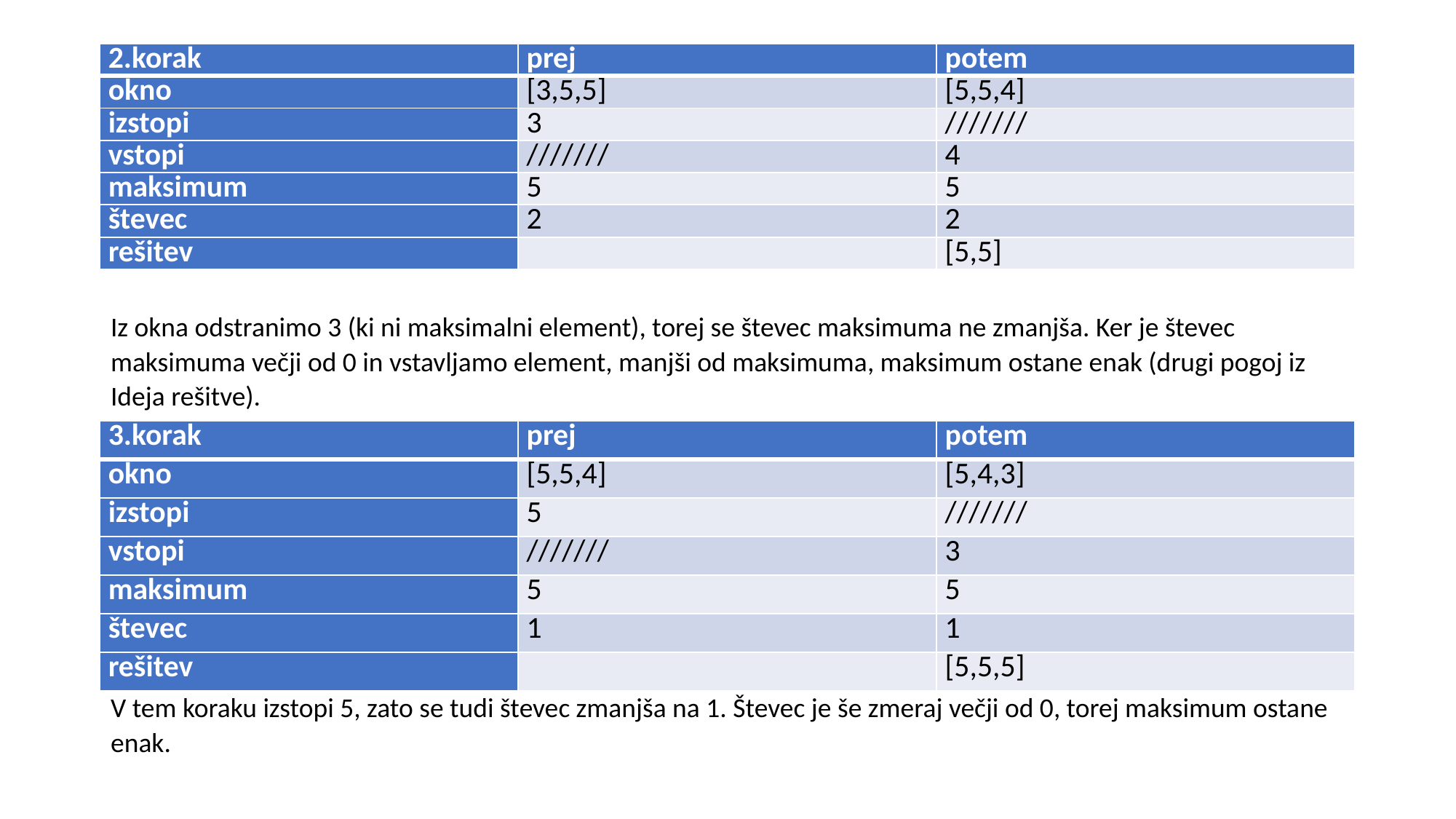

| 2.korak | prej | potem |
| --- | --- | --- |
| okno | [3,5,5] | [5,5,4] |
| izstopi | 3 | /////// |
| vstopi | /////// | 4 |
| maksimum | 5 | 5 |
| števec | 2 | 2 |
| rešitev |  | [5,5] |
#
Iz okna odstranimo 3 (ki ni maksimalni element), torej se števec maksimuma ne zmanjša. Ker je števec maksimuma večji od 0 in vstavljamo element, manjši od maksimuma, maksimum ostane enak (drugi pogoj iz Ideja rešitve).
| 3.korak | prej | potem |
| --- | --- | --- |
| okno | [5,5,4] | [5,4,3] |
| izstopi | 5 | /////// |
| vstopi | /////// | 3 |
| maksimum | 5 | 5 |
| števec | 1 | 1 |
| rešitev |  | [5,5,5] |
V tem koraku izstopi 5, zato se tudi števec zmanjša na 1. Števec je še zmeraj večji od 0, torej maksimum ostane enak.